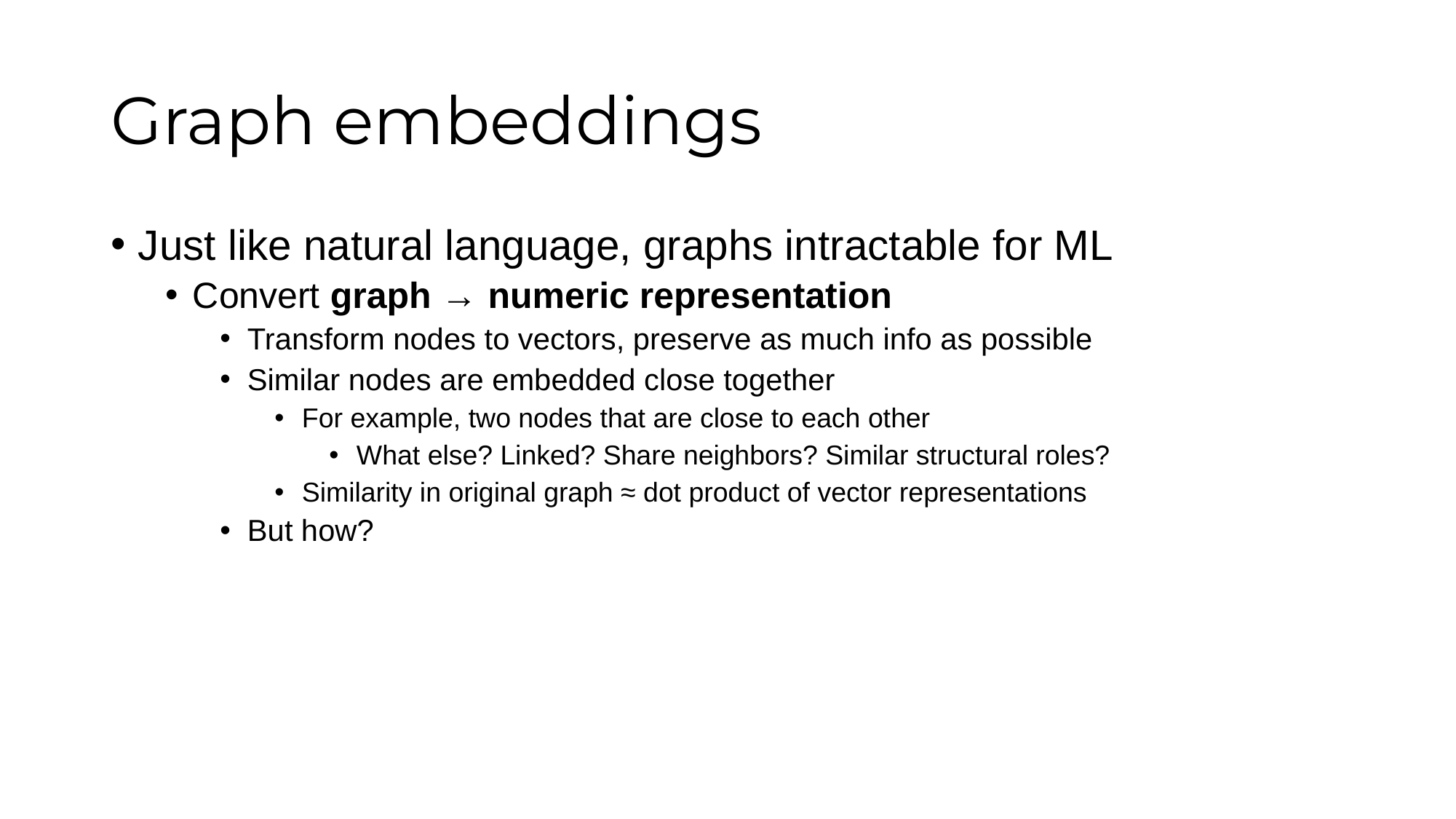

# Graph embeddings
Just like natural language, graphs intractable for ML
Convert graph → numeric representation
Transform nodes to vectors, preserve as much info as possible
Similar nodes are embedded close together
For example, two nodes that are close to each other
What else? Linked? Share neighbors? Similar structural roles?
Similarity in original graph ≈ dot product of vector representations
But how?